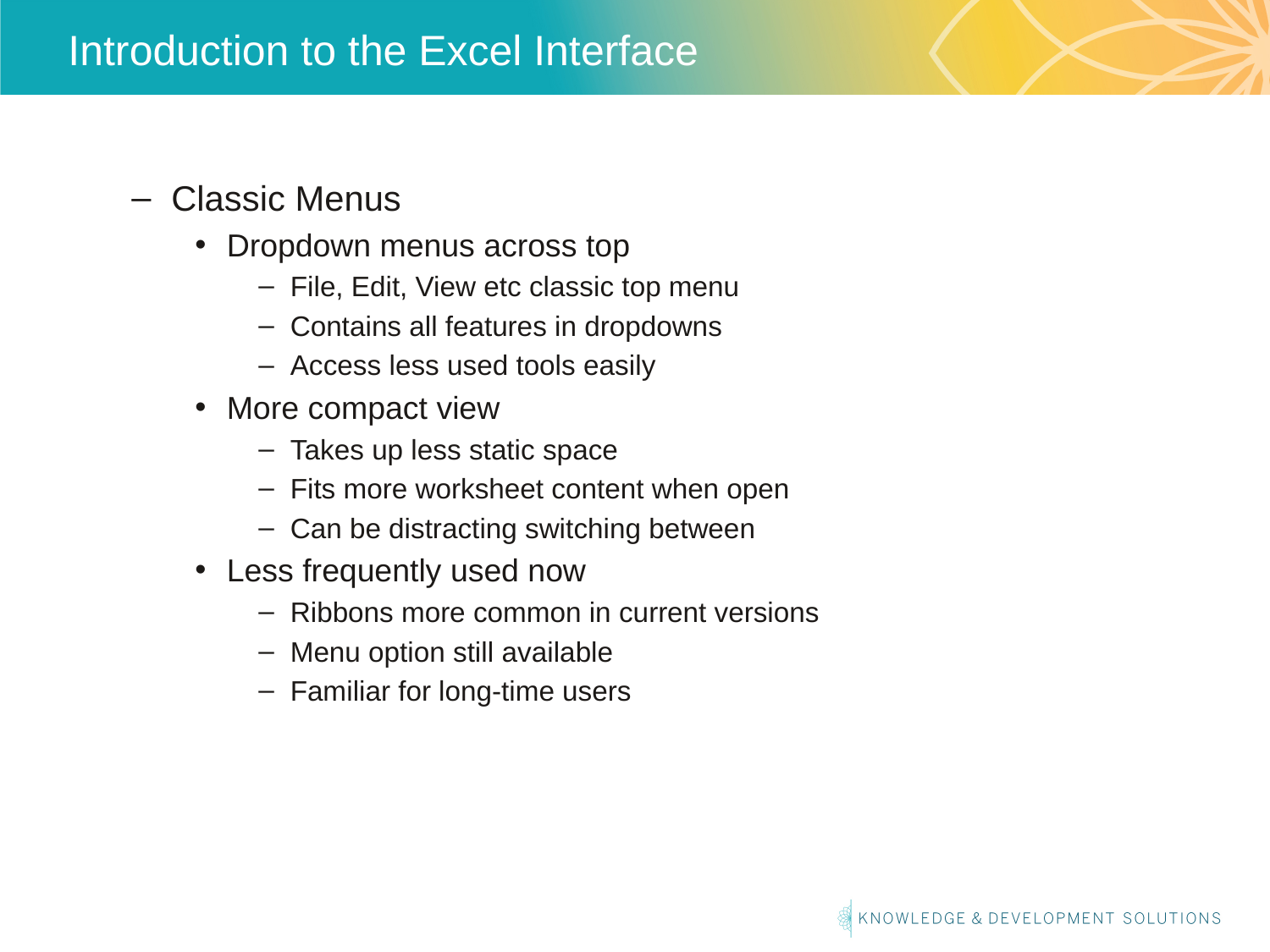

# Introduction to the Excel Interface
Classic Menus
Dropdown menus across top
File, Edit, View etc classic top menu
Contains all features in dropdowns
Access less used tools easily
More compact view
Takes up less static space
Fits more worksheet content when open
Can be distracting switching between
Less frequently used now
Ribbons more common in current versions
Menu option still available
Familiar for long-time users